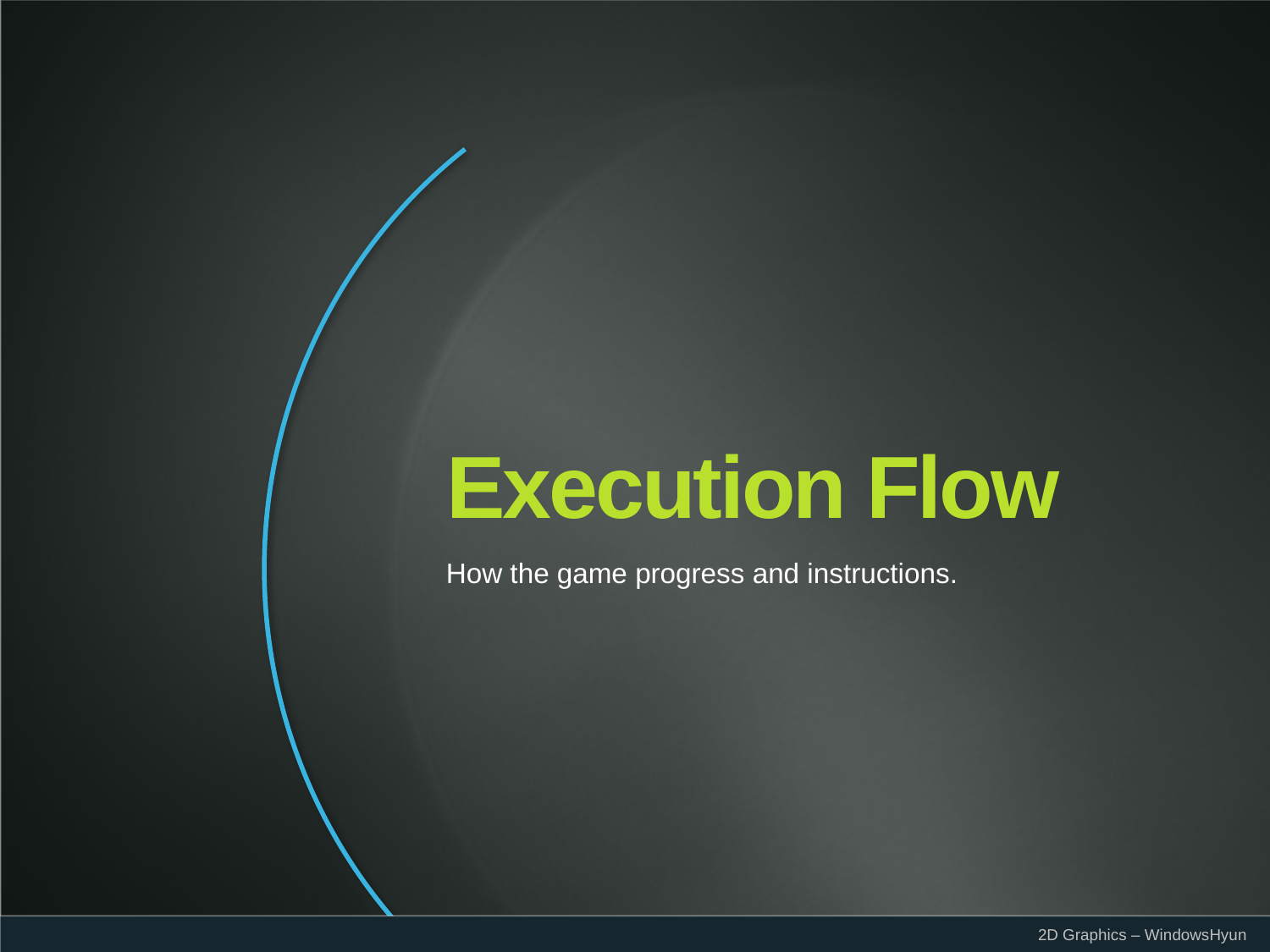

Execution Flow
How the game progress and instructions.